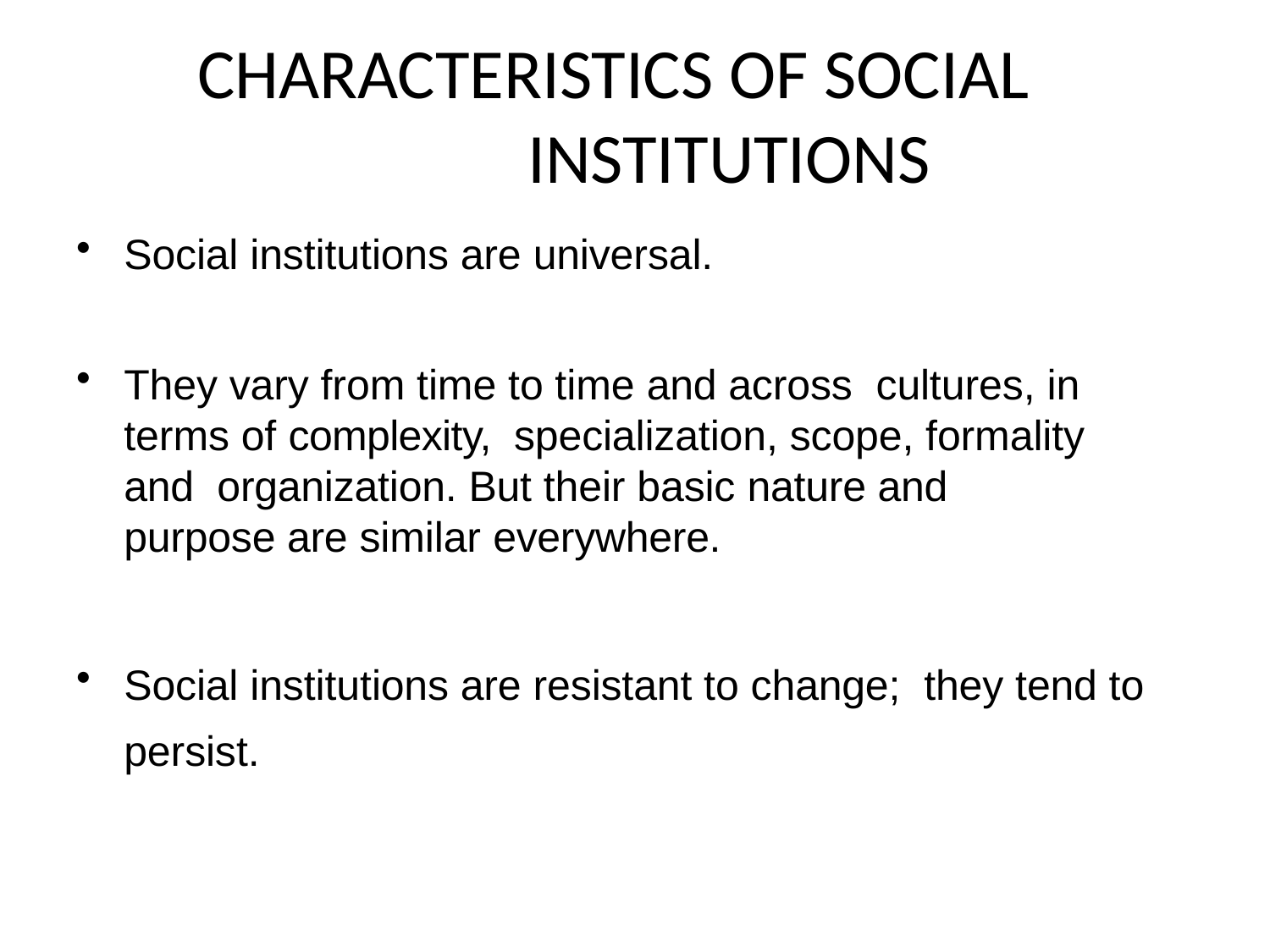

# CHARACTERISTICS OF SOCIAL  INSTITUTIONS
Social institutions are universal.

They vary from time to time and across  cultures, in terms of complexity,  specialization, scope, formality and  organization. But their basic nature and  purpose are similar everywhere.

Social institutions are resistant to change;  they tend to persist.